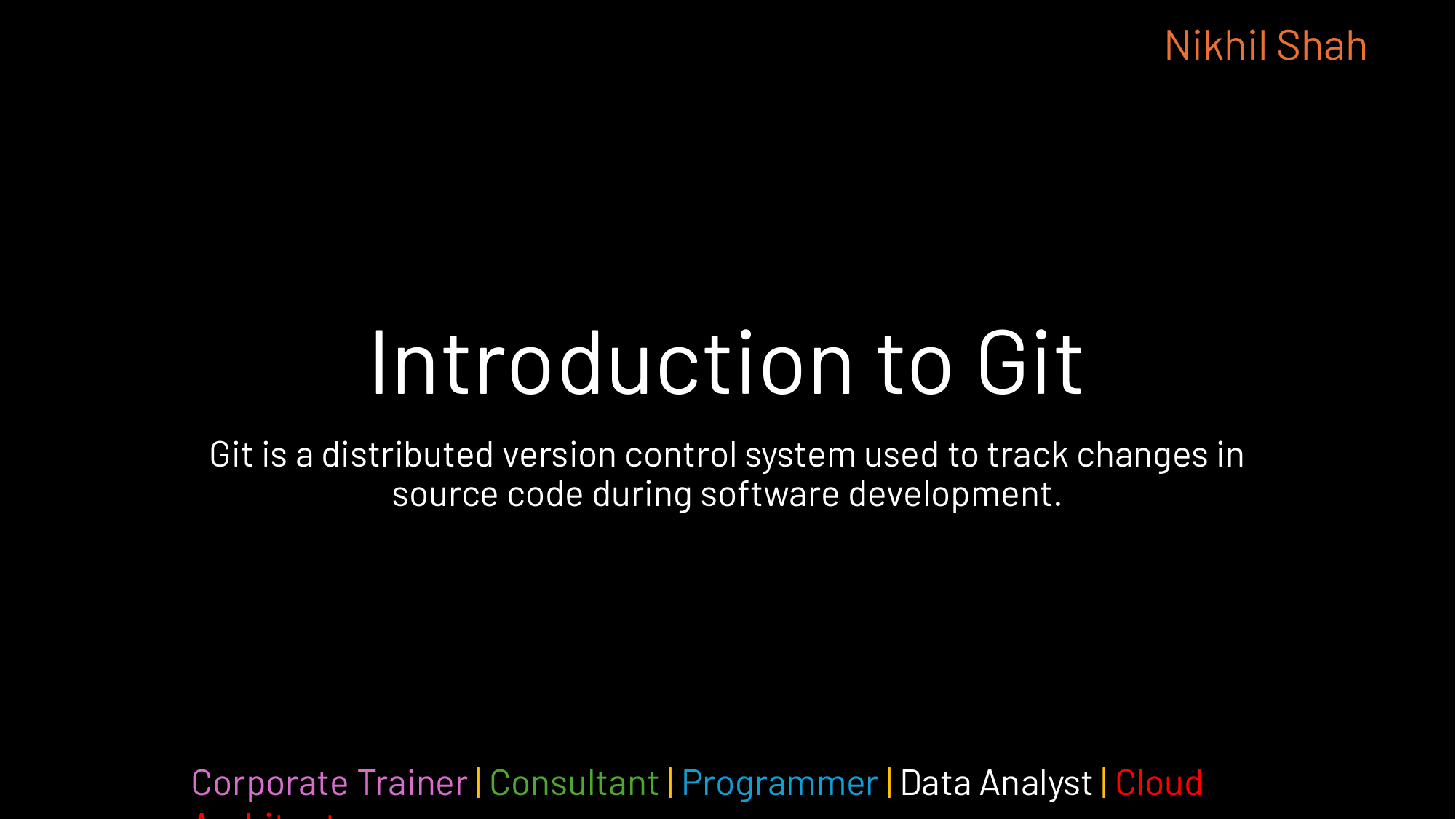

# Introduction to Git
Git is a distributed version control system used to track changes in source code during software development.